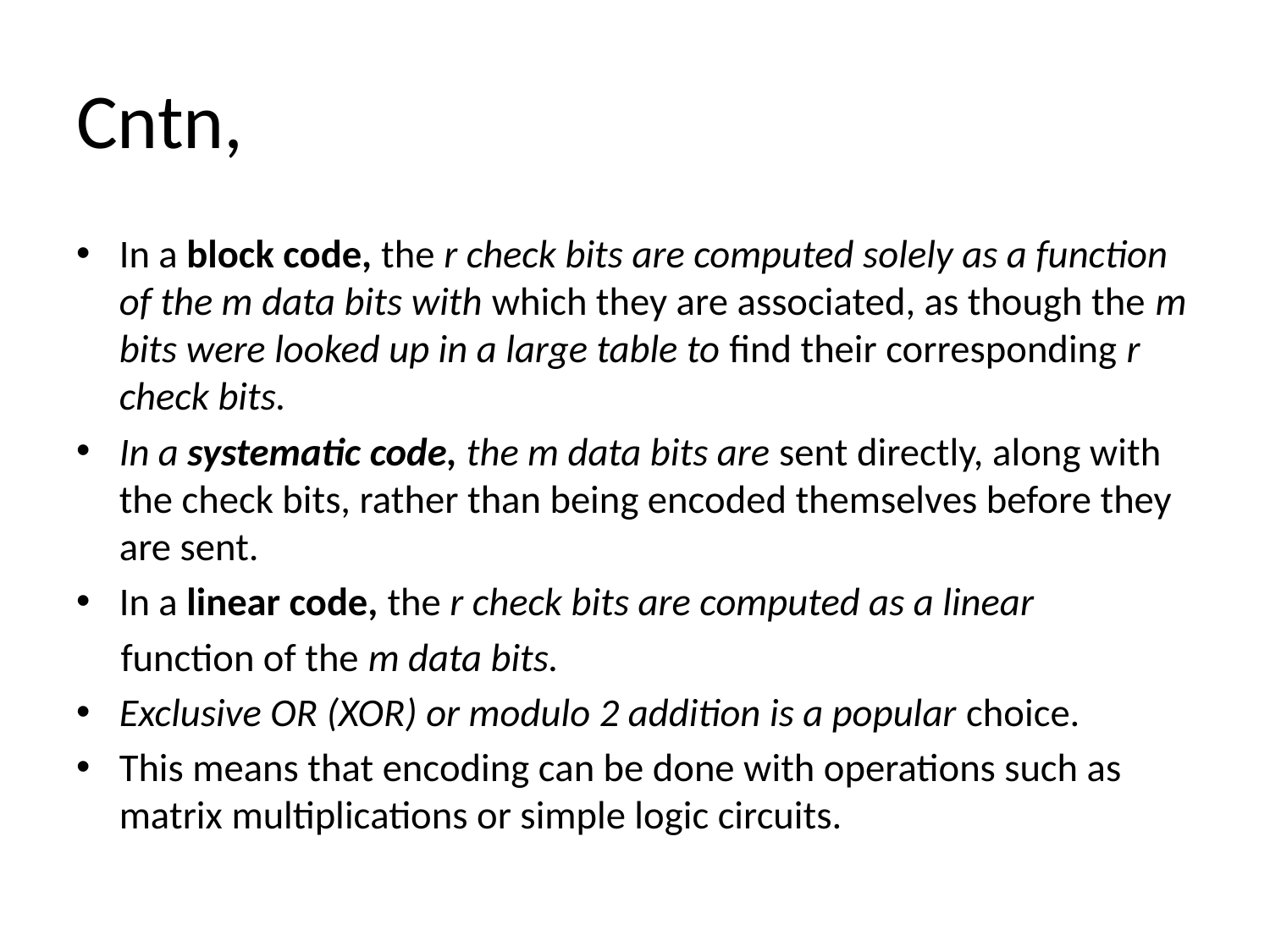

# Cntn,
In a block code, the r check bits are computed solely as a function of the m data bits with which they are associated, as though the m bits were looked up in a large table to find their corresponding r check bits.
In a systematic code, the m data bits are sent directly, along with the check bits, rather than being encoded themselves before they are sent.
In a linear code, the r check bits are computed as a linear
     function of the m data bits.
Exclusive OR (XOR) or modulo 2 addition is a popular choice.
This means that encoding can be done with operations such as matrix multiplications or simple logic circuits.